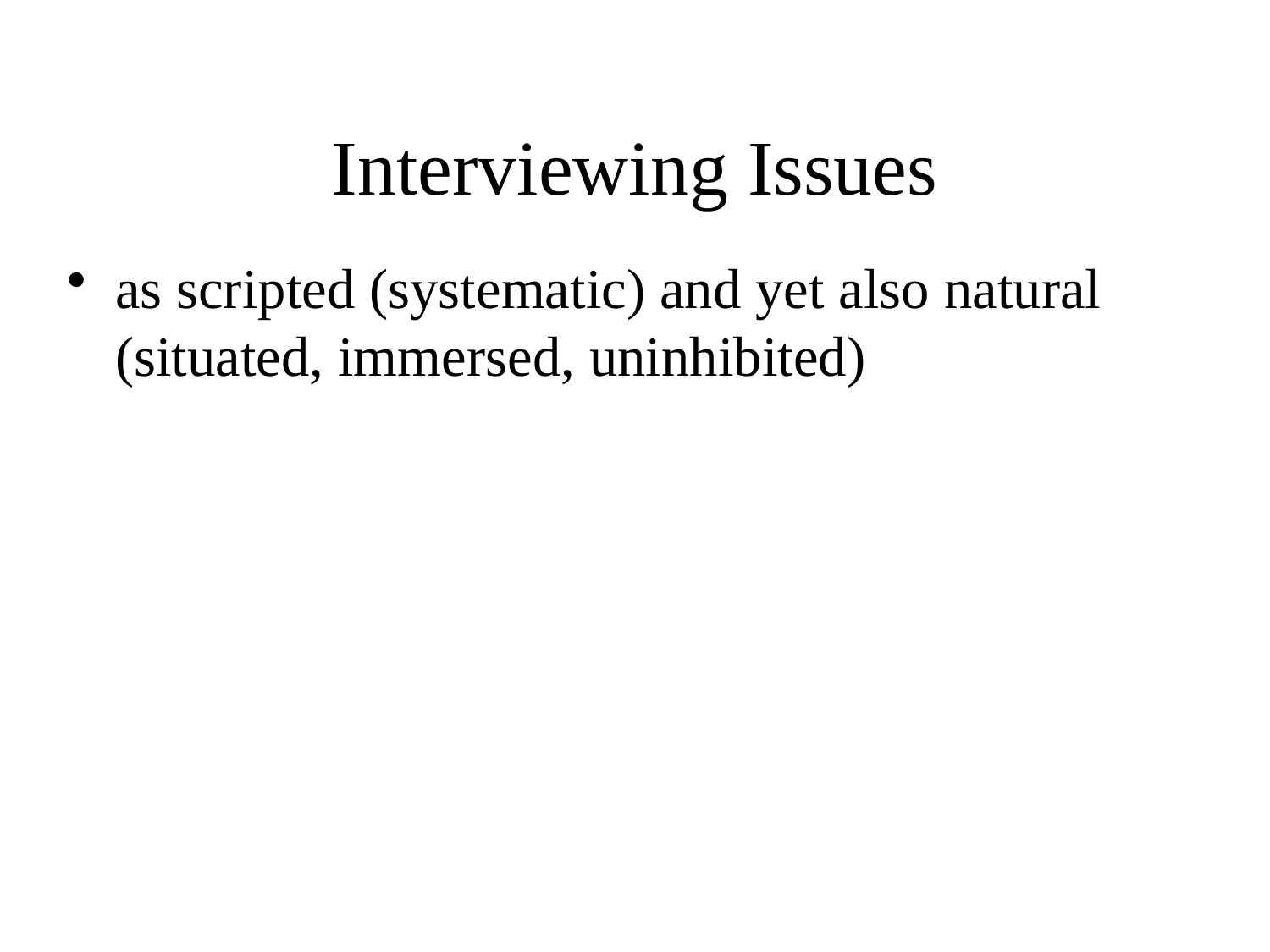

# Interviewing Issues
as scripted (systematic) and yet also natural (situated, immersed, uninhibited)